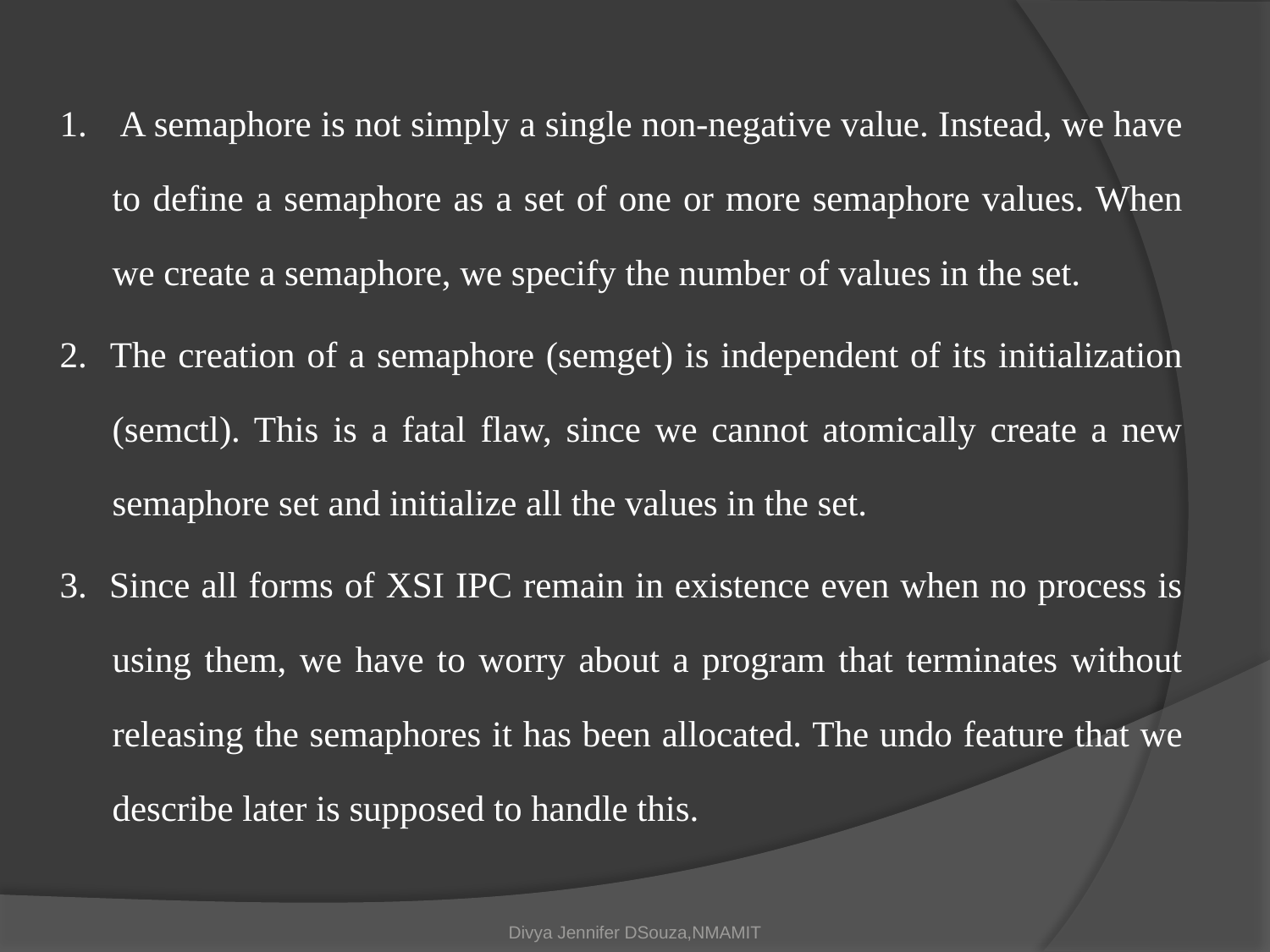

1.	 A semaphore is not simply a single non-negative value. Instead, we have to define a semaphore as a set of one or more semaphore values. When we create a semaphore, we specify the number of values in the set.
2.  The creation of a semaphore (semget) is independent of its initialization (semctl). This is a fatal flaw, since we cannot atomically create a new semaphore set and initialize all the values in the set.
3.  Since all forms of XSI IPC remain in existence even when no process is using them, we have to worry about a program that terminates without releasing the semaphores it has been allocated. The undo feature that we describe later is supposed to handle this.
Divya Jennifer DSouza,NMAMIT